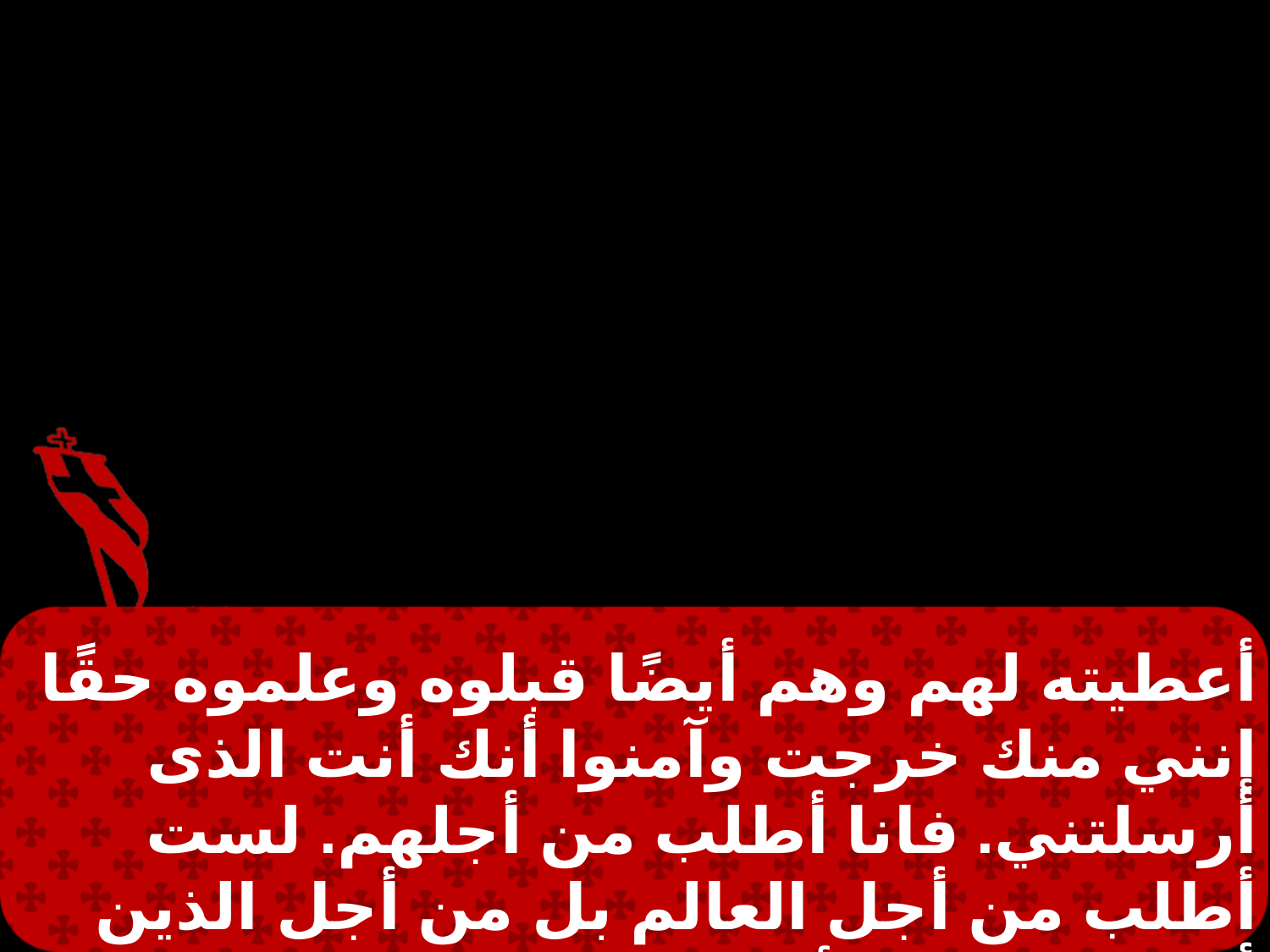

أعطيته لهم وهم أيضًا قبلوه وعلموه حقًا إنني منك خرجت وآمنوا أنك أنت الذى أرسلتني. فانا أطلب من أجلهم. لست أطلب من أجل العالم بل من أجل الذين أعطيتهم لي لأنهم لك.